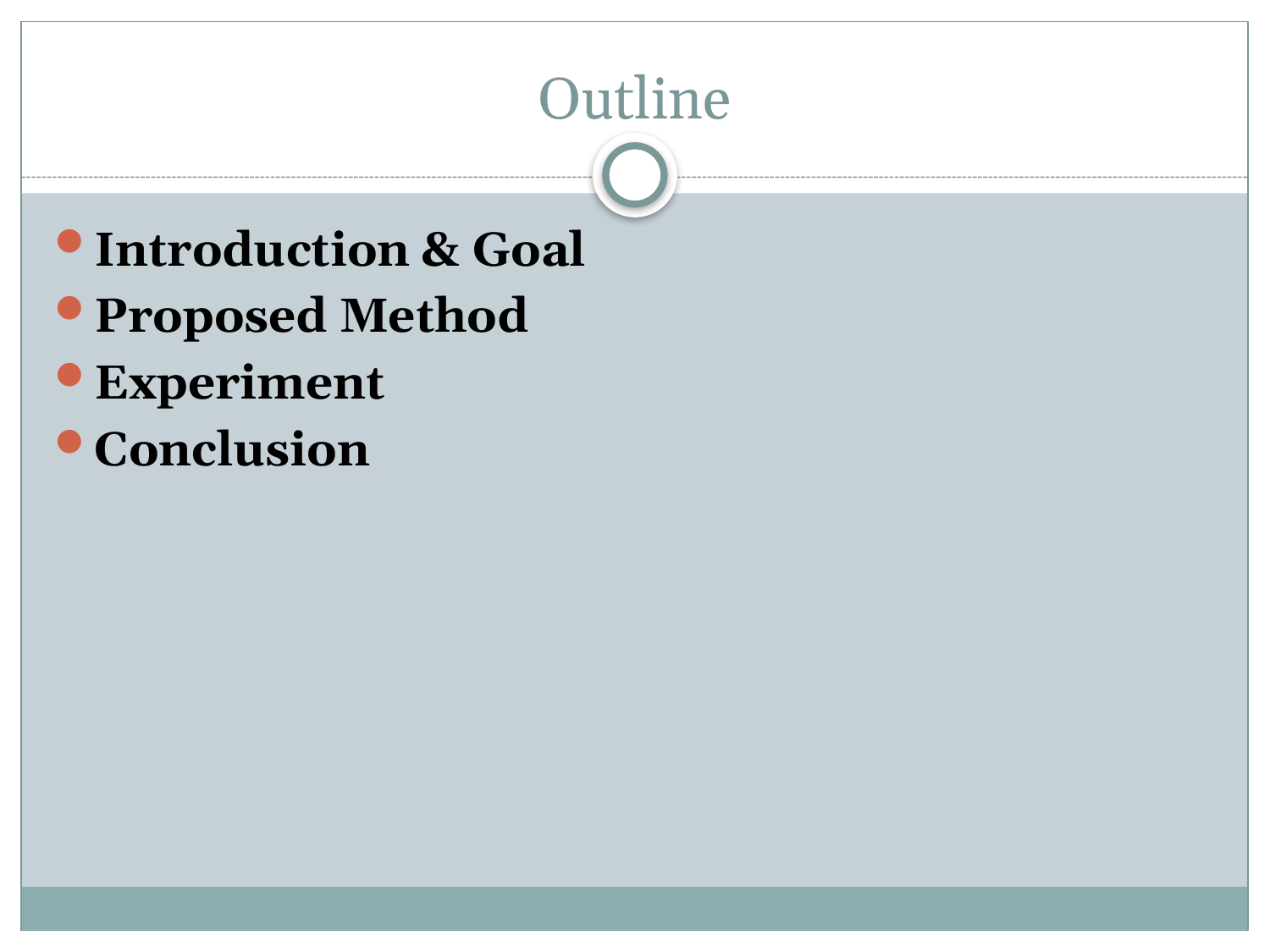

# Outline
Introduction & Goal
Proposed Method
Experiment
Conclusion